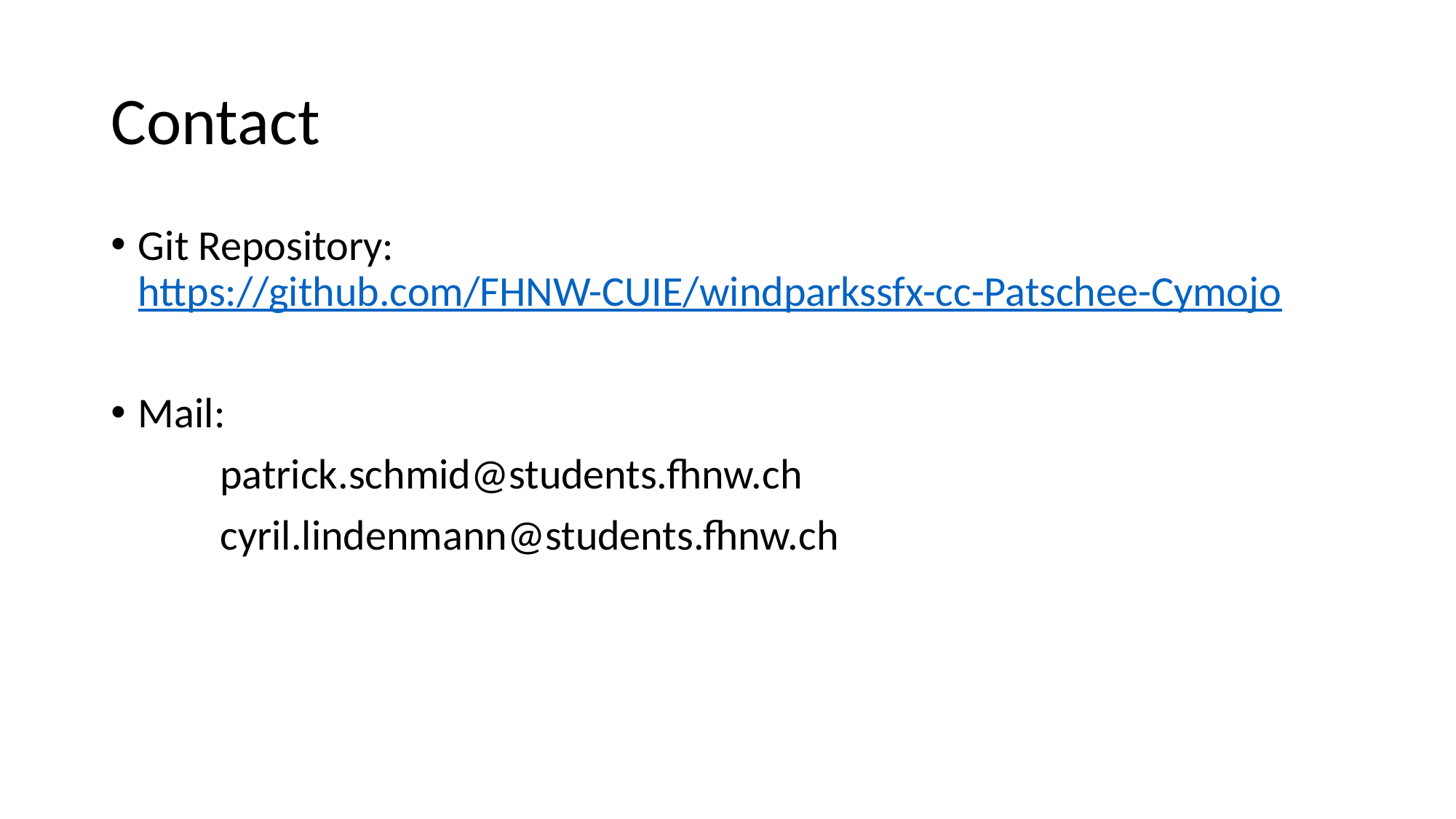

# Contact
Git Repository:
https://github.com/FHNW-CUIE/windparkssfx-cc-Patschee-Cymojo

Mail:
	patrick.schmid@students.fhnw.ch
	cyril.lindenmann@students.fhnw.ch